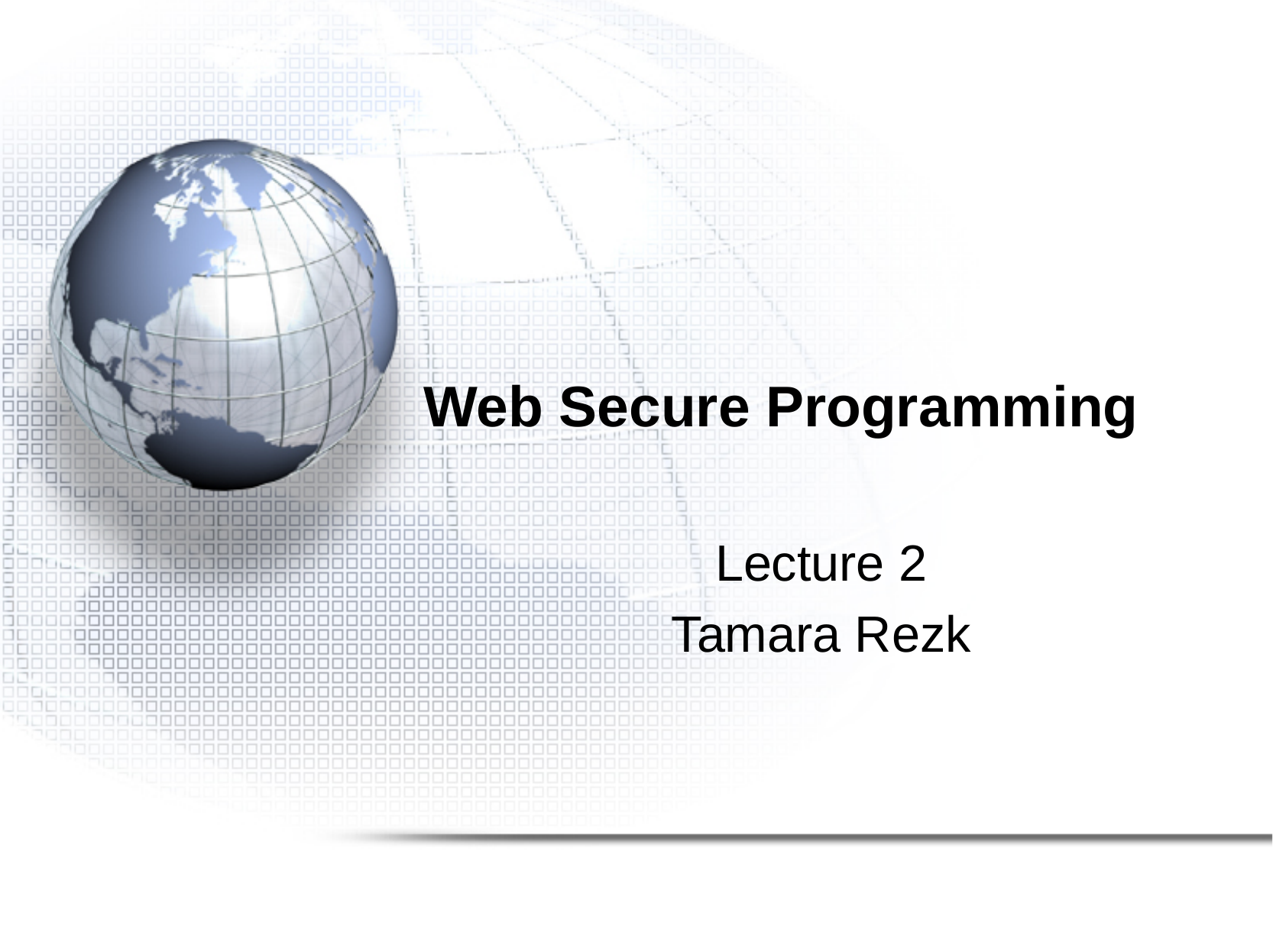

# Web Secure Programming
Lecture 2
Tamara Rezk